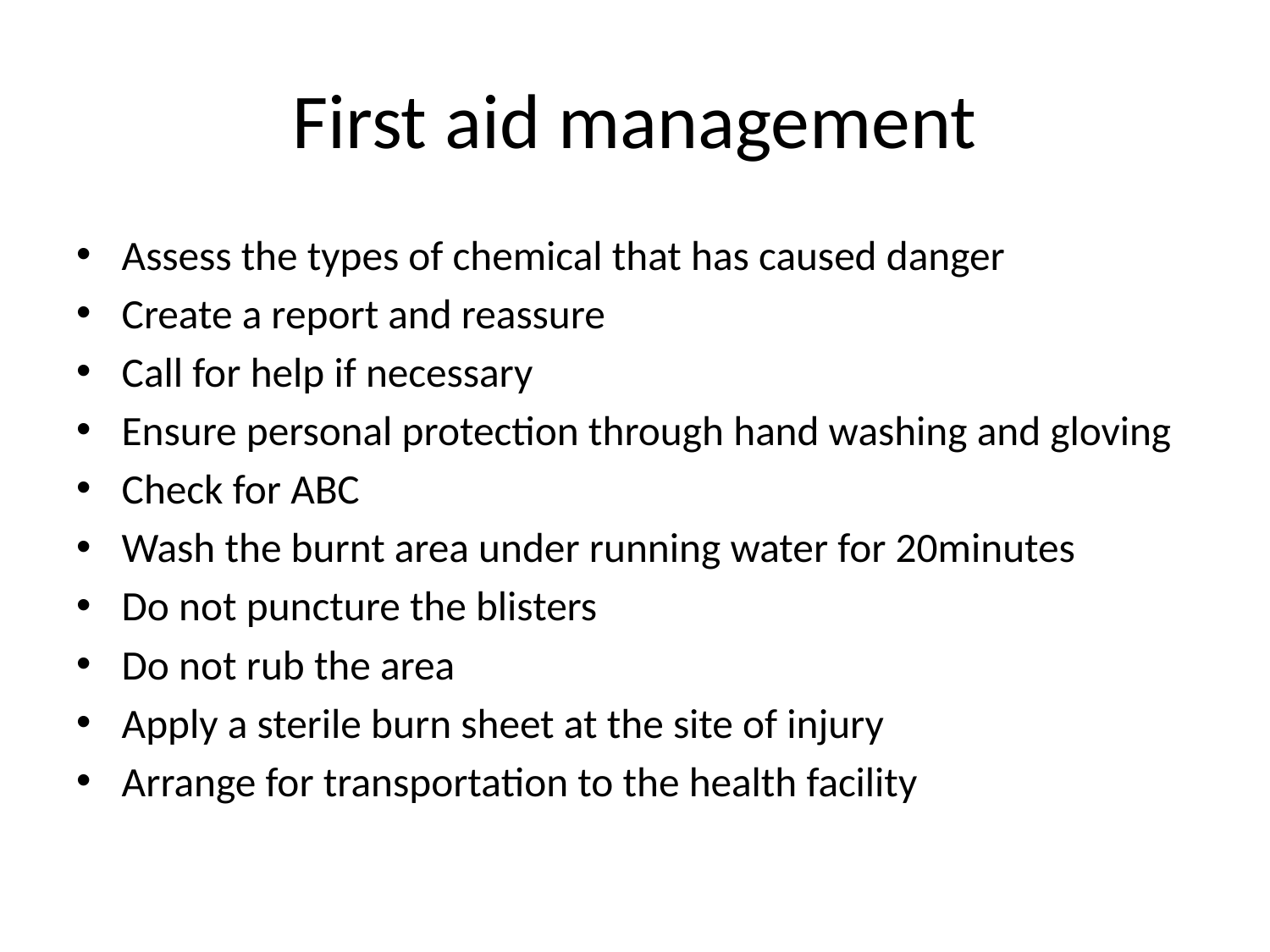

# First aid management
Assess the types of chemical that has caused danger
Create a report and reassure
Call for help if necessary
Ensure personal protection through hand washing and gloving
Check for ABC
Wash the burnt area under running water for 20minutes
Do not puncture the blisters
Do not rub the area
Apply a sterile burn sheet at the site of injury
Arrange for transportation to the health facility